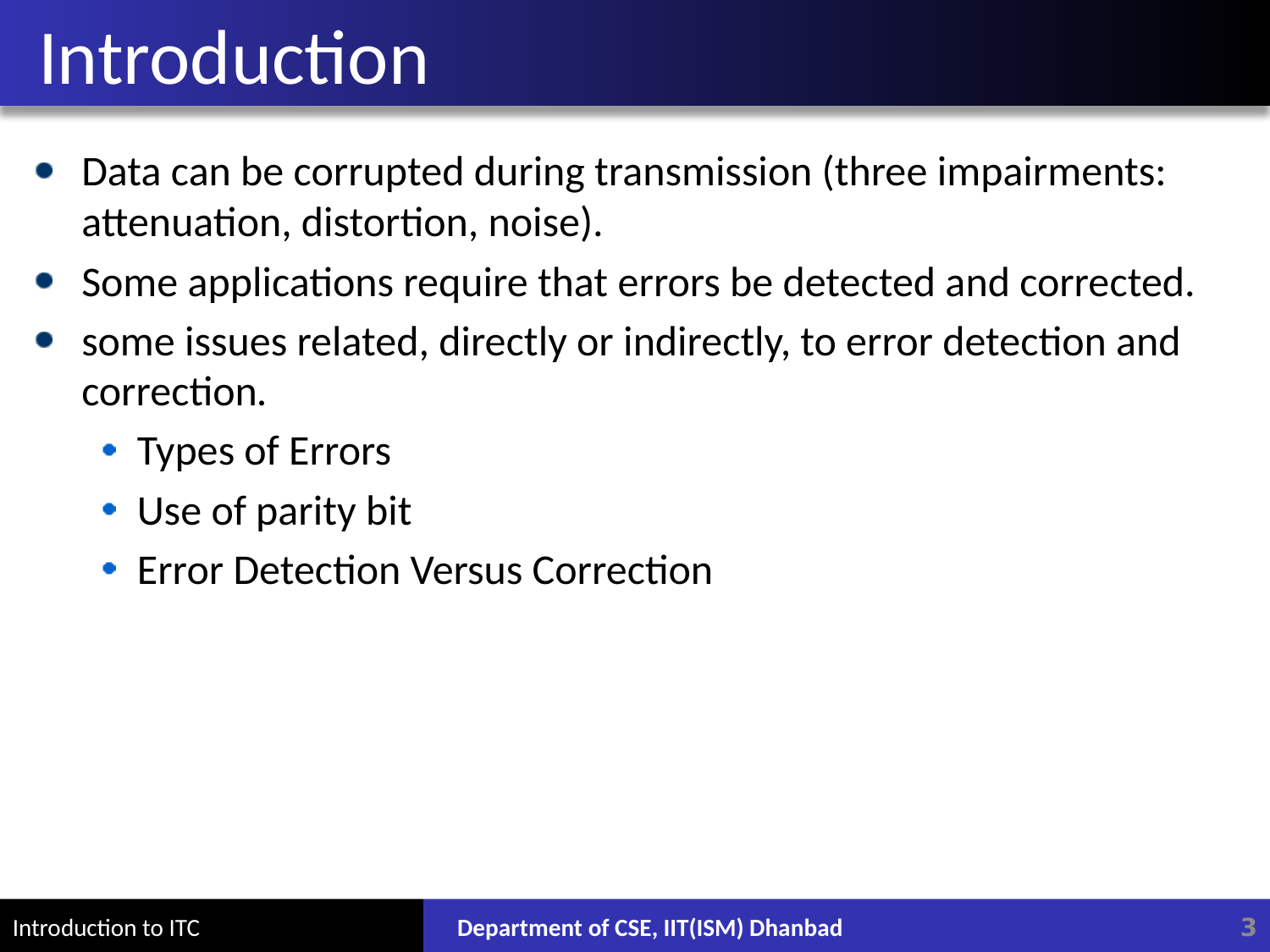

# Introduction
Data can be corrupted during transmission (three impairments: attenuation, distortion, noise).
Some applications require that errors be detected and corrected.
some issues related, directly or indirectly, to error detection and correction.
Types of Errors
Use of parity bit
Error Detection Versus Correction

Department of CSE, IIT(ISM) Dhanbad
3